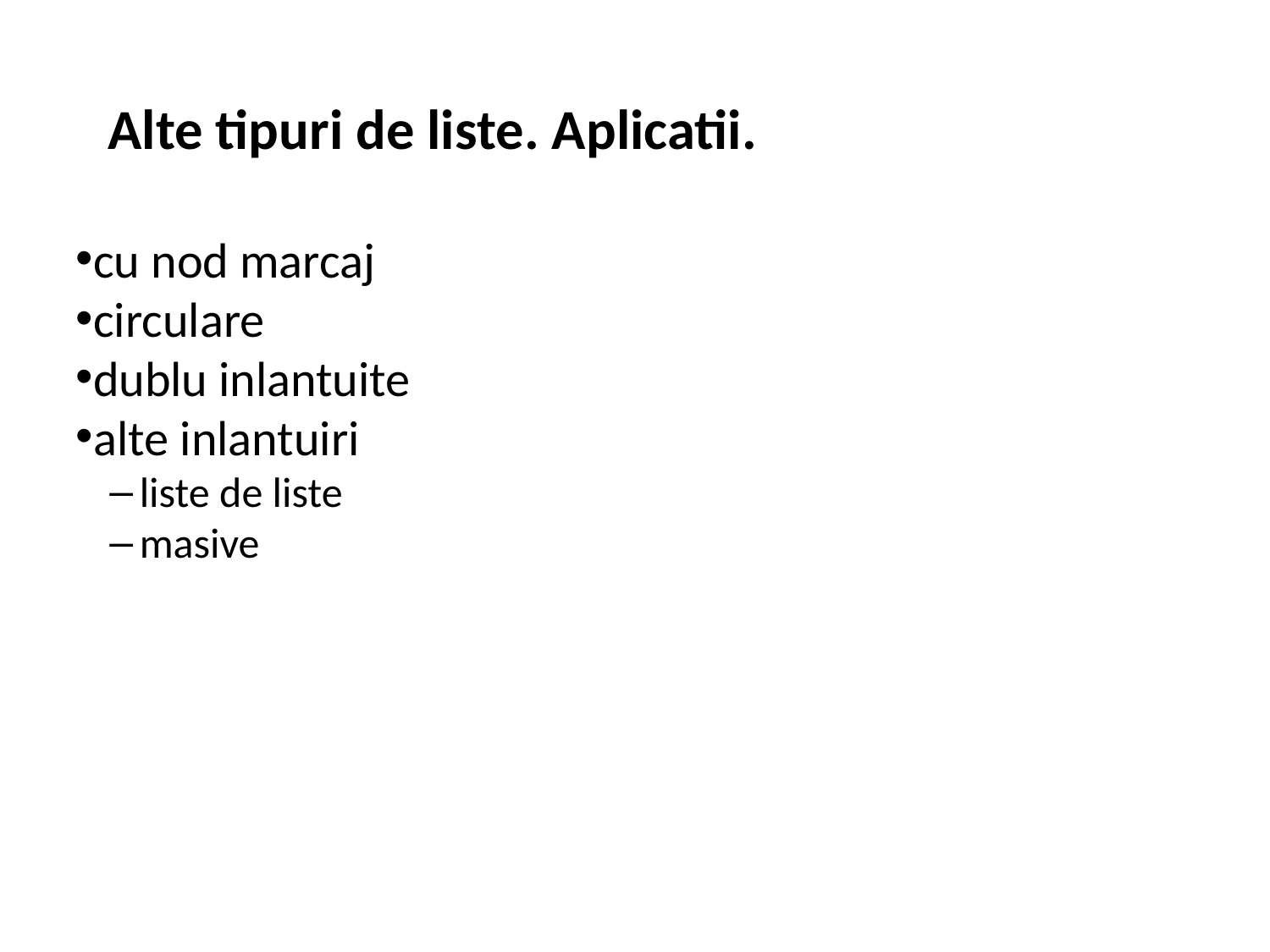

Alte tipuri de liste. Aplicatii.
cu nod marcaj
circulare
dublu inlantuite
alte inlantuiri
liste de liste
masive